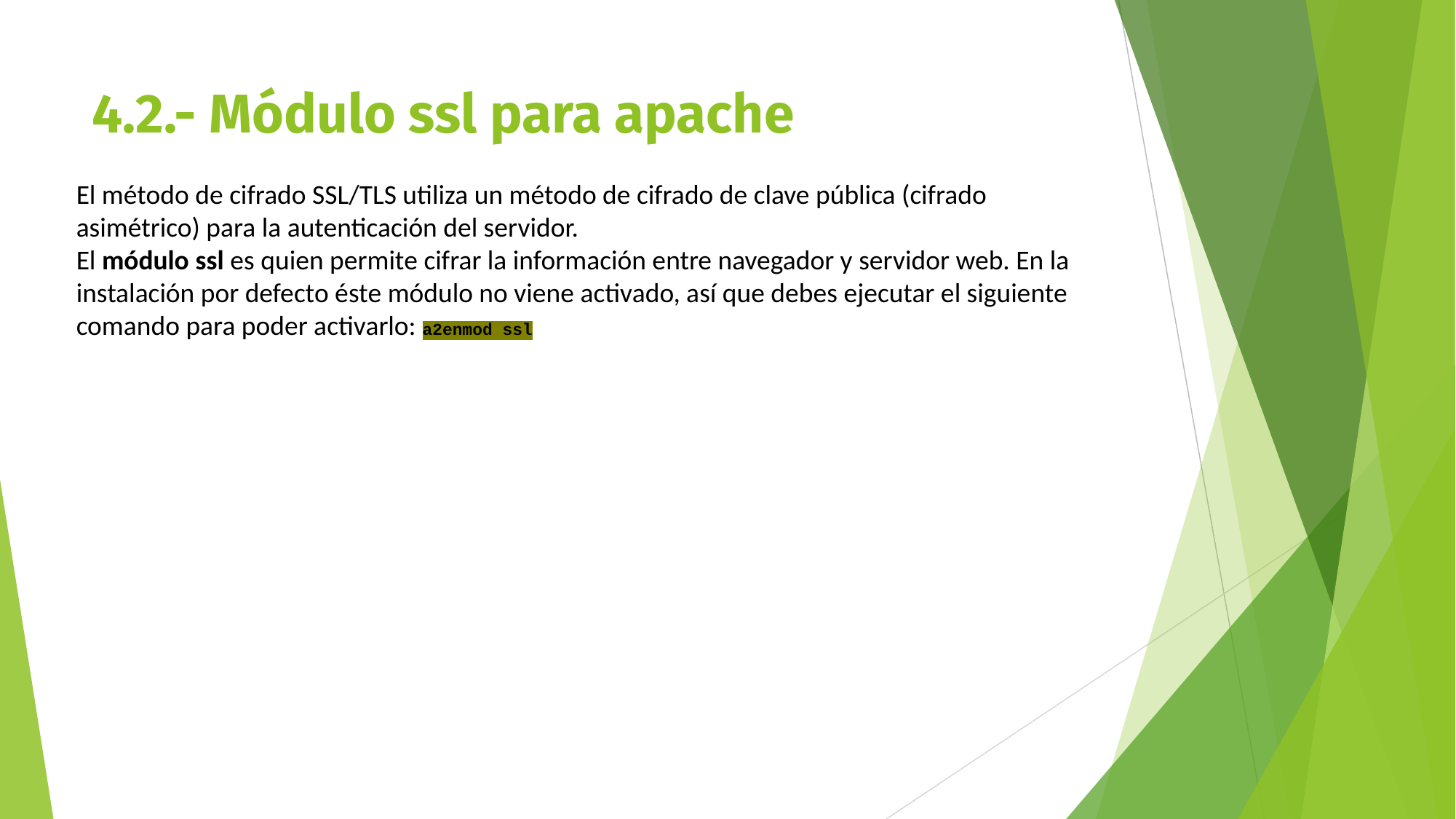

# 4.2.- Módulo ssl para apache
El método de cifrado SSL/TLS utiliza un método de cifrado de clave pública (cifrado asimétrico) para la autenticación del servidor.
El módulo ssl es quien permite cifrar la información entre navegador y servidor web. En la instalación por defecto éste módulo no viene activado, así que debes ejecutar el siguiente comando para poder activarlo: a2enmod ssl